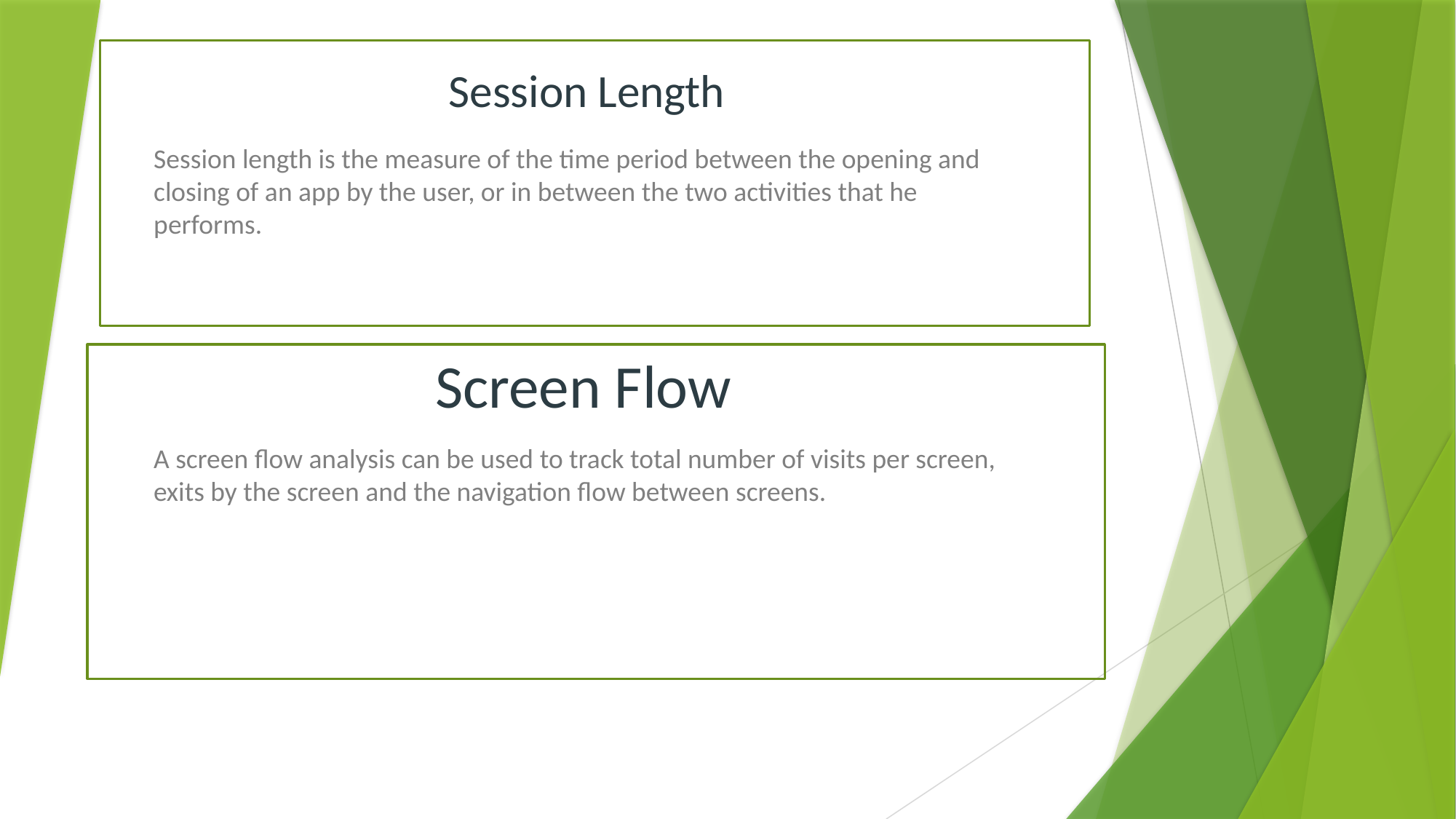

# Session Length
Session length is the measure of the time period between the opening and closing of an app by the user, or in between the two activities that he performs.

Screen Flow
A screen flow analysis can be used to track total number of visits per screen, exits by the screen and the navigation flow between screens.